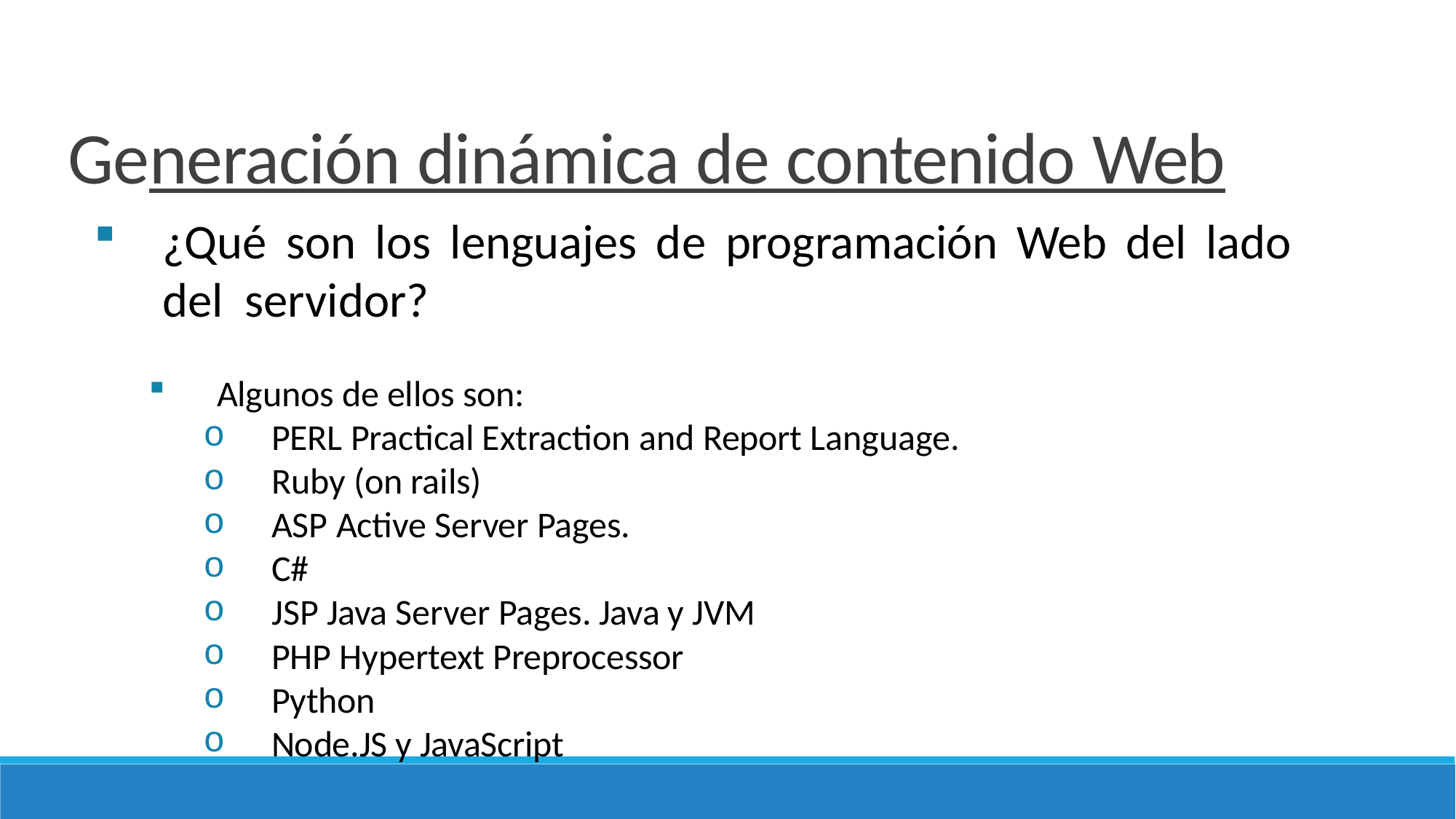

# Generación dinámica de contenido Web
¿Qué son los lenguajes de programación Web del lado del  servidor?

Algunos de ellos son:
PERL Practical Extraction and Report Language.
Ruby (on rails)
ASP Active Server Pages.
C#
JSP Java Server Pages. Java y JVM
PHP Hypertext Preprocessor
Python
Node.JS y JavaScript